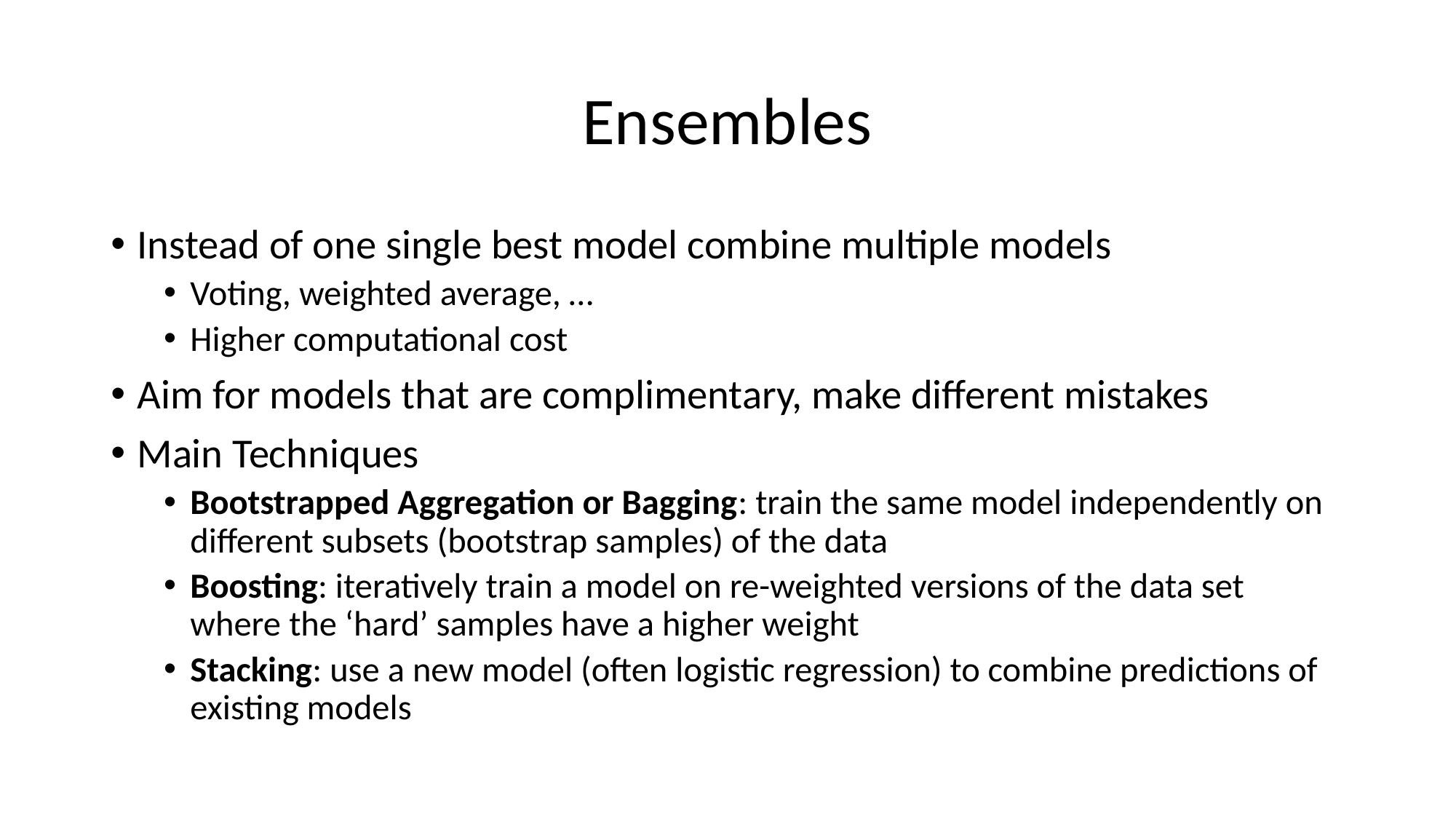

# Ensembles
Instead of one single best model combine multiple models
Voting, weighted average, …
Higher computational cost
Aim for models that are complimentary, make different mistakes
Main Techniques
Bootstrapped Aggregation or Bagging: train the same model independently on different subsets (bootstrap samples) of the data
Boosting: iteratively train a model on re-weighted versions of the data set where the ‘hard’ samples have a higher weight
Stacking: use a new model (often logistic regression) to combine predictions of existing models